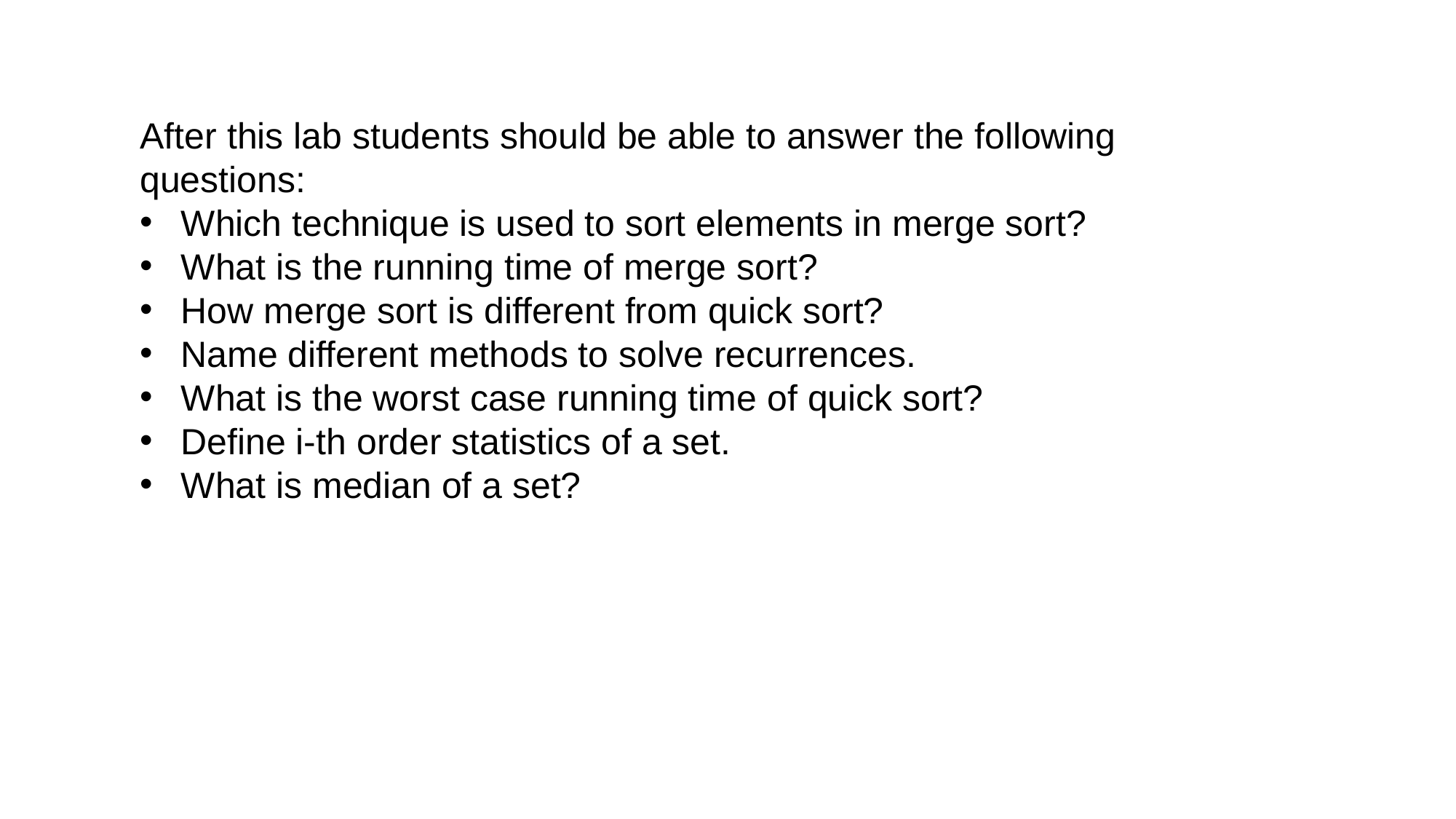

After this lab students should be able to answer the following questions:
Which technique is used to sort elements in merge sort?
What is the running time of merge sort?
How merge sort is different from quick sort?
Name different methods to solve recurrences.
What is the worst case running time of quick sort?
Define i-th order statistics of a set.
What is median of a set?